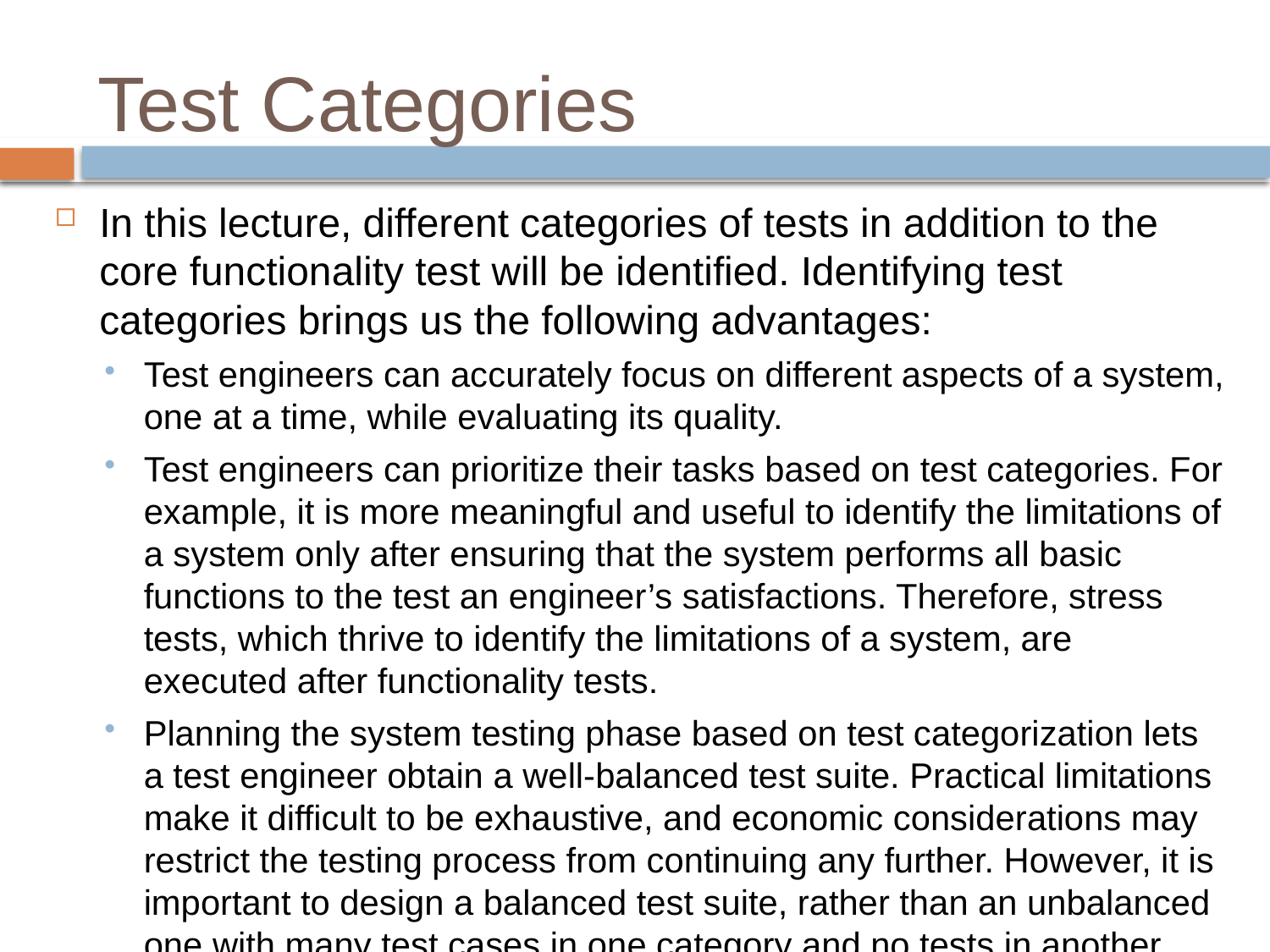

# Test Categories
In this lecture, different categories of tests in addition to the core functionality test will be identified. Identifying test categories brings us the following advantages:
Test engineers can accurately focus on different aspects of a system, one at a time, while evaluating its quality.
Test engineers can prioritize their tasks based on test categories. For example, it is more meaningful and useful to identify the limitations of a system only after ensuring that the system performs all basic functions to the test an engineer’s satisfactions. Therefore, stress tests, which thrive to identify the limitations of a system, are executed after functionality tests.
Planning the system testing phase based on test categorization lets a test engineer obtain a well-balanced test suite. Practical limitations make it difficult to be exhaustive, and economic considerations may restrict the testing process from continuing any further. However, it is important to design a balanced test suite, rather than an unbalanced one with many test cases in one category and no tests in another.